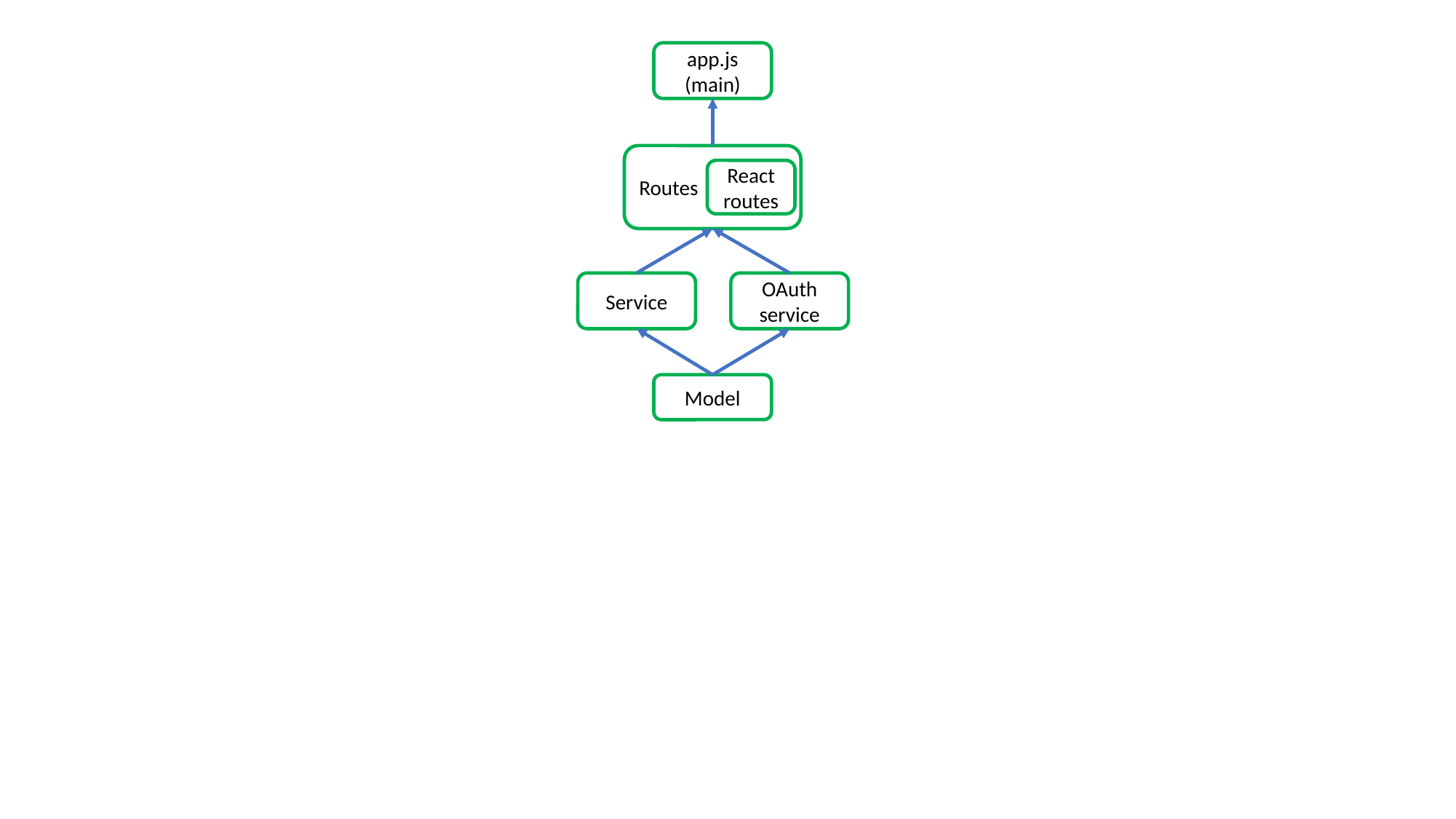

app.js
(main)
Routes
React routes
Service
OAuth service
Model